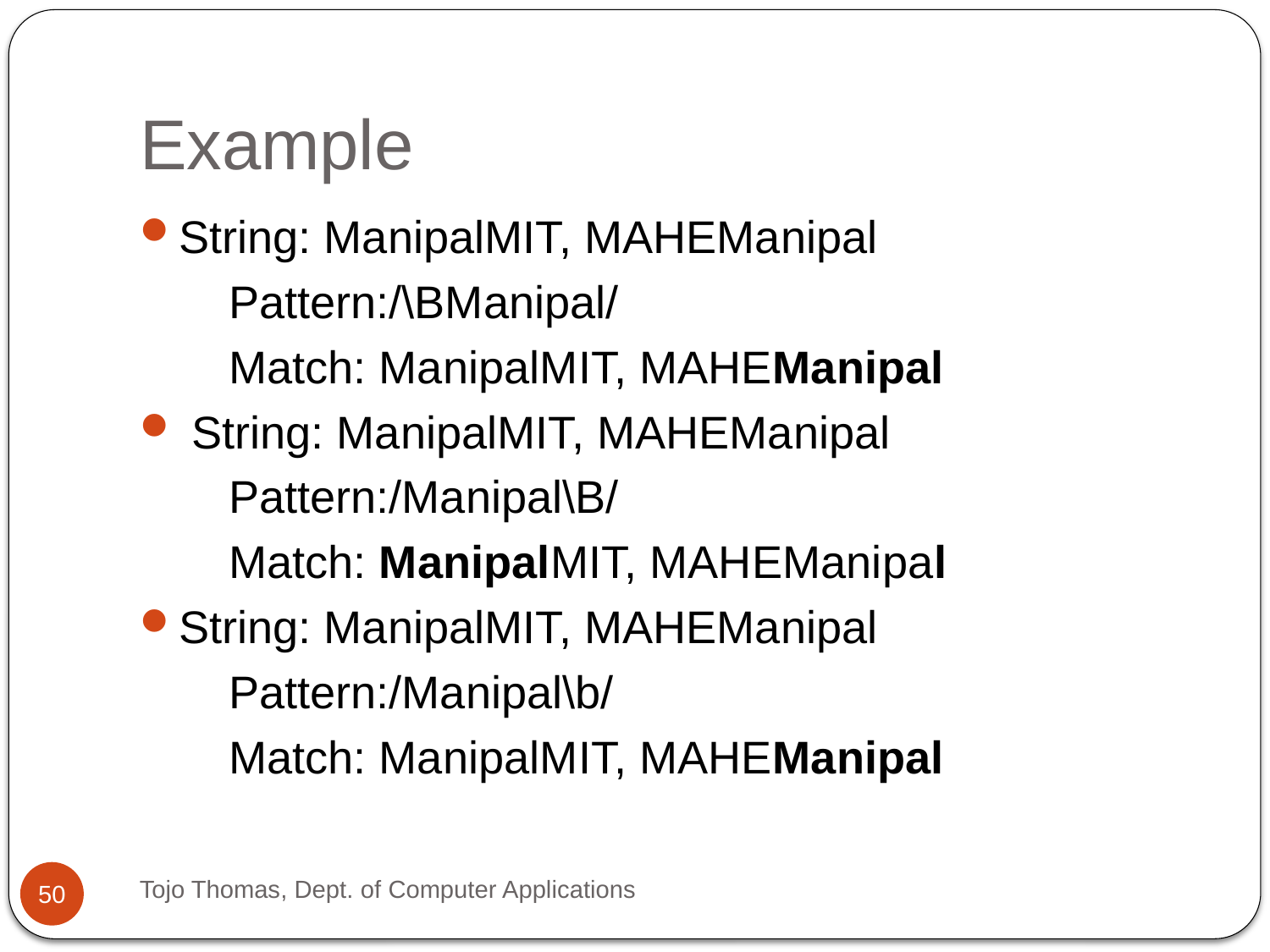

# Example
String: ManipalMIT, MAHEManipal
       Pattern:/\BManipal/
       Match: ManipalMIT, MAHEManipal
 String: ManipalMIT, MAHEManipal
       Pattern:/Manipal\B/
       Match: ManipalMIT, MAHEManipal
String: ManipalMIT, MAHEManipal
       Pattern:/Manipal\b/
       Match: ManipalMIT, MAHEManipal

Tojo Thomas, Dept. of Computer Applications
50